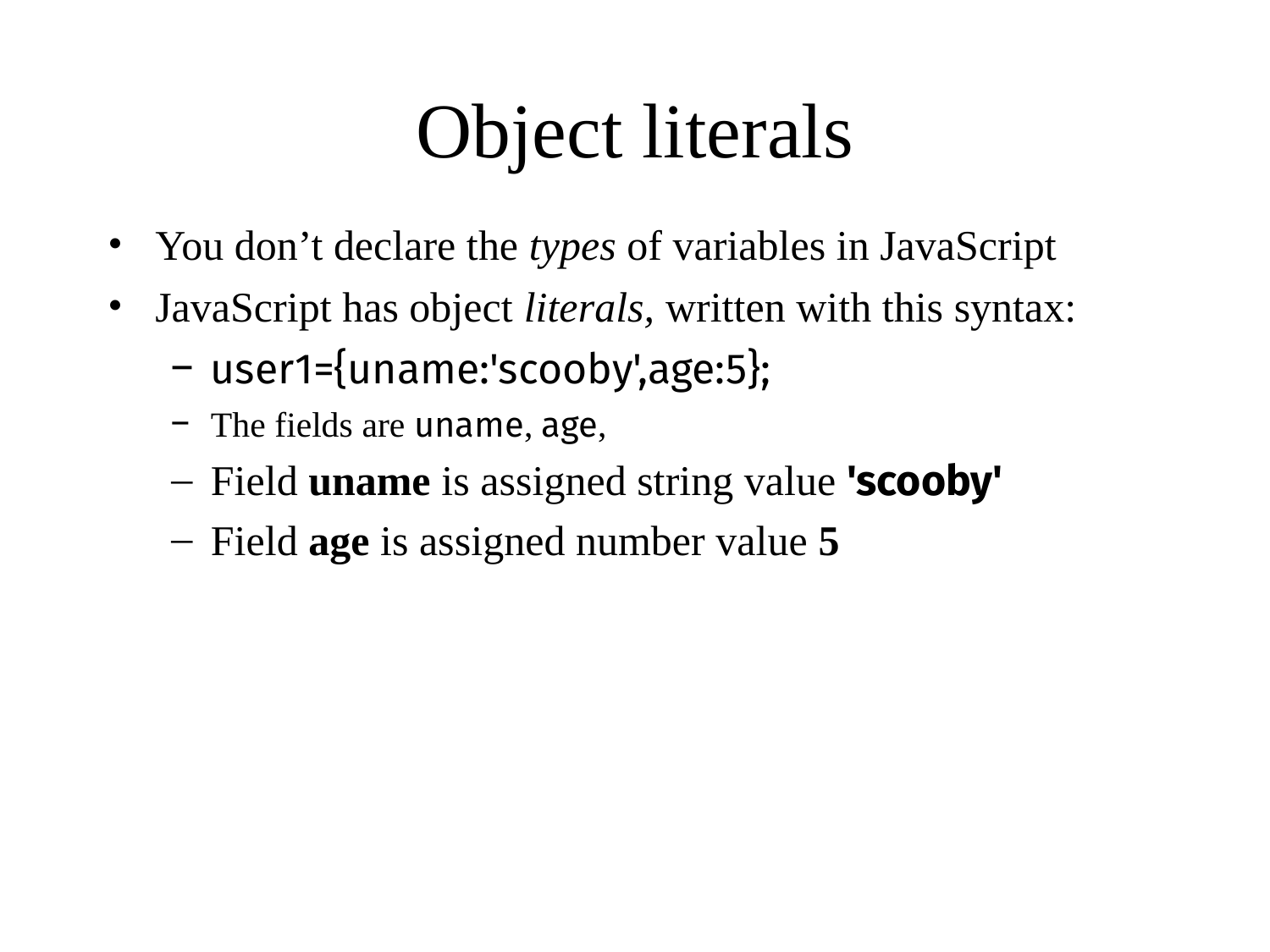

Object literals
You don’t declare the types of variables in JavaScript
JavaScript has object literals, written with this syntax:
user1={uname:'scooby',age:5};
The fields are uname, age,
Field uname is assigned string value 'scooby'
Field age is assigned number value 5